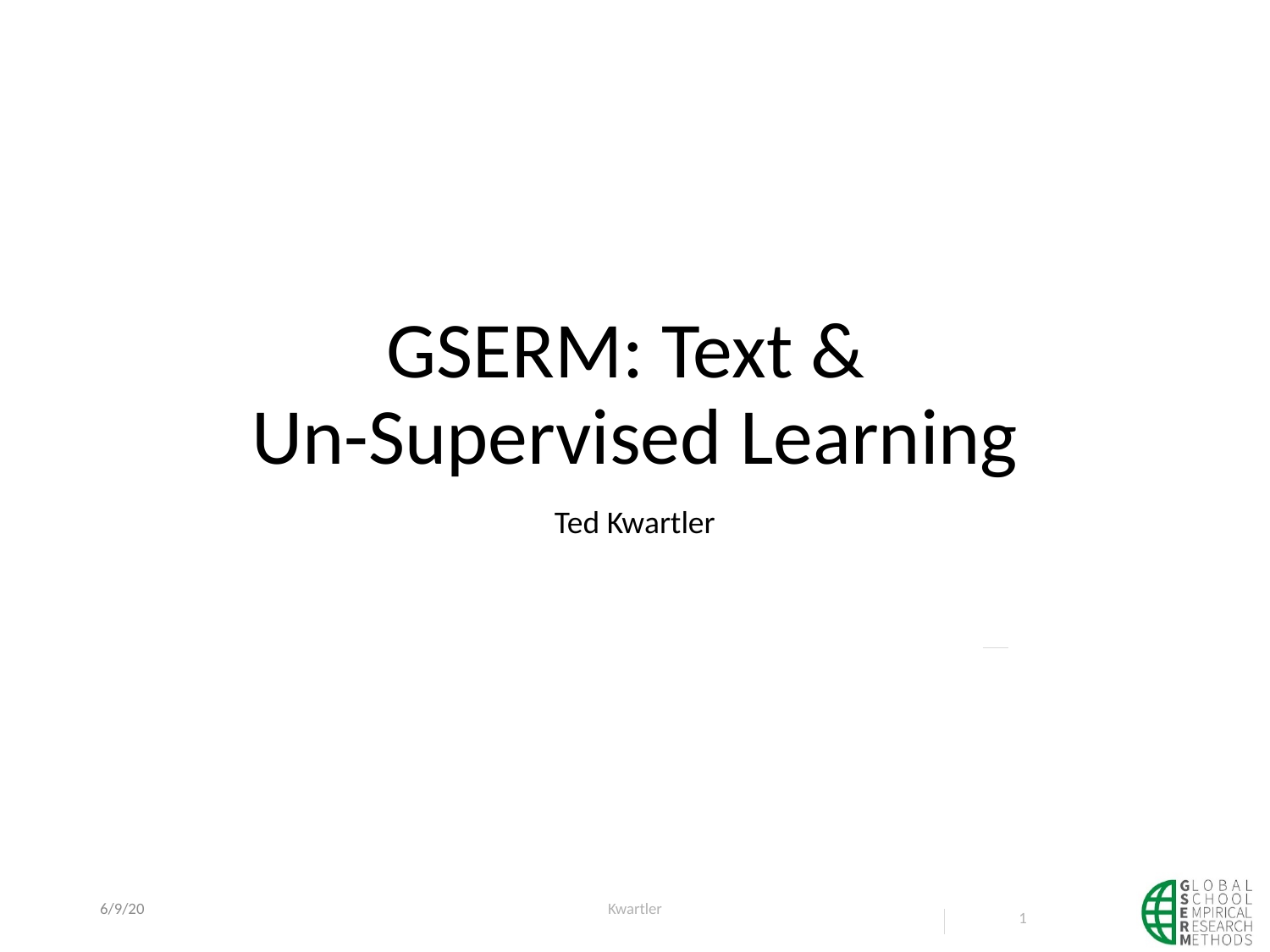

# GSERM: Text & Un-Supervised Learning
Ted Kwartler
6/9/20
Kwartler
1